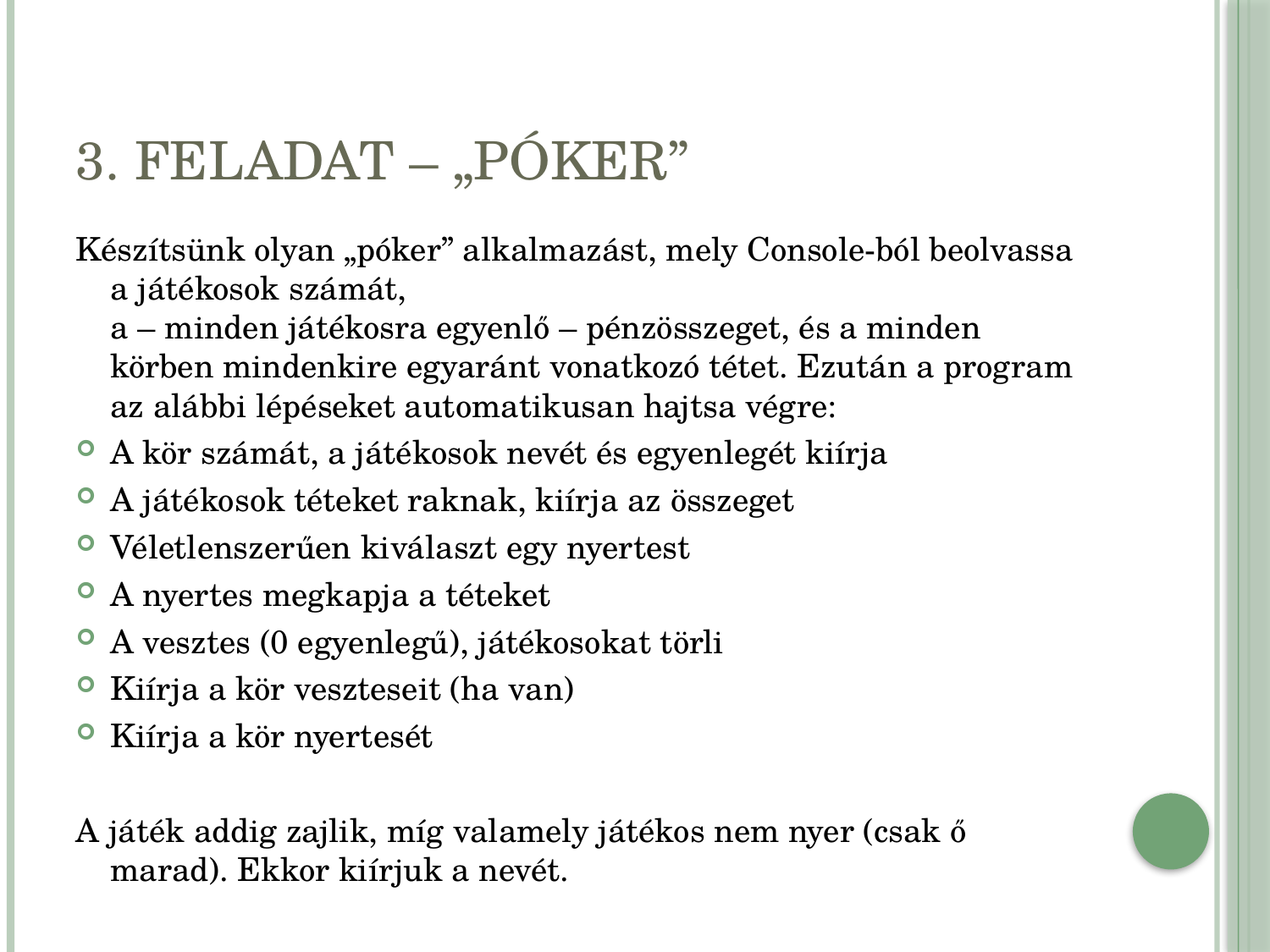

# 3. Feladat – „Póker”
Készítsünk olyan „póker” alkalmazást, mely Console-ból beolvassa a játékosok számát,
a – minden játékosra egyenlő – pénzösszeget, és a minden körben mindenkire egyaránt vonatkozó tétet. Ezután a program az alábbi lépéseket automatikusan hajtsa végre:
A kör számát, a játékosok nevét és egyenlegét kiírja
A játékosok téteket raknak, kiírja az összeget
Véletlenszerűen kiválaszt egy nyertest
A nyertes megkapja a téteket
A vesztes (0 egyenlegű), játékosokat törli
Kiírja a kör veszteseit (ha van)
Kiírja a kör nyertesét

A játék addig zajlik, míg valamely játékos nem nyer (csak ő marad). Ekkor kiírjuk a nevét.